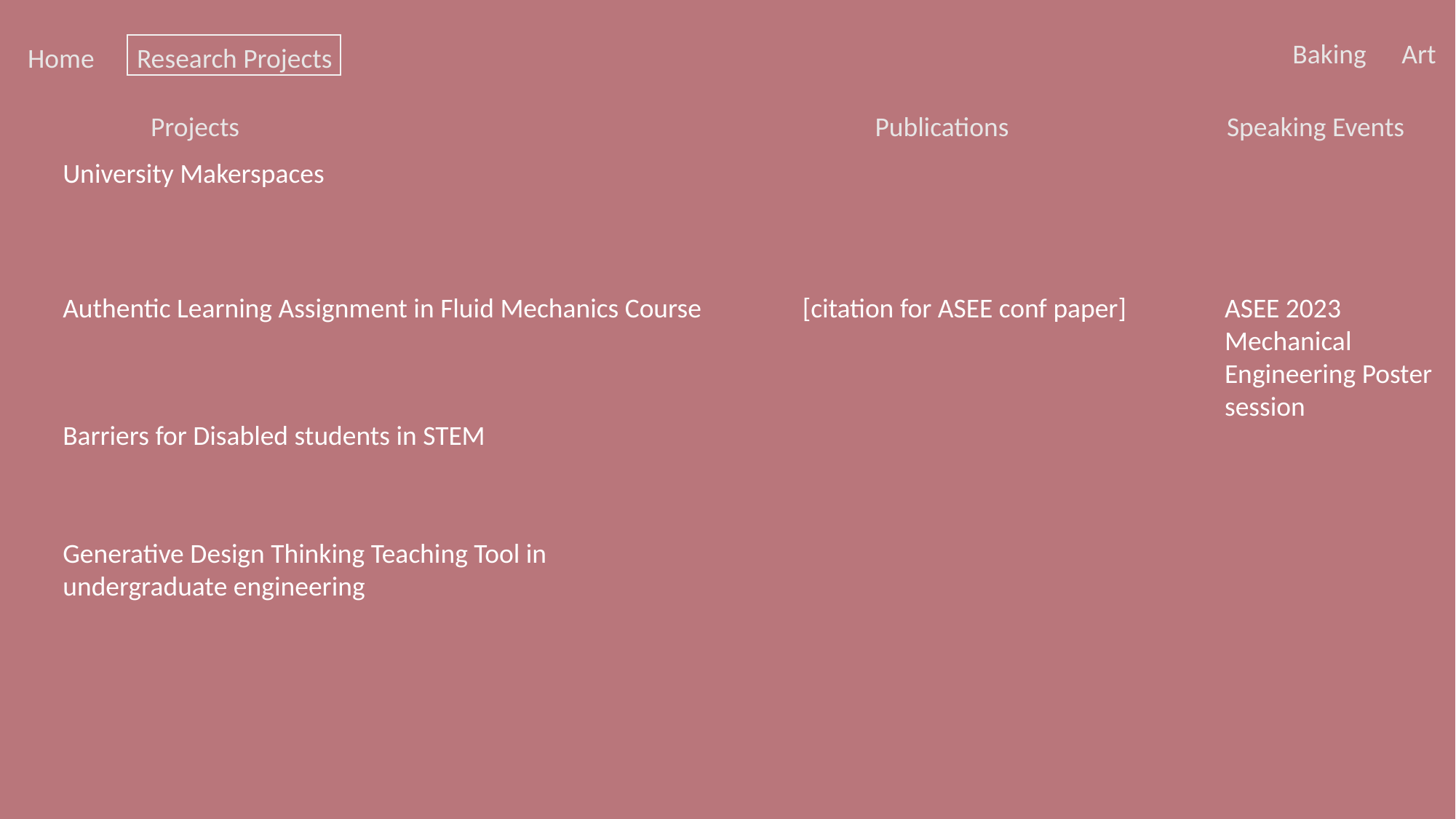

Baking	Art
Home	Research Projects

Projects
Publications
Speaking Events
University Makerspaces
Authentic Learning Assignment in Fluid Mechanics Course
[citation for ASEE conf paper]
ASEE 2023 Mechanical Engineering Poster session
Barriers for Disabled students in STEM
Generative Design Thinking Teaching Tool in undergraduate engineering